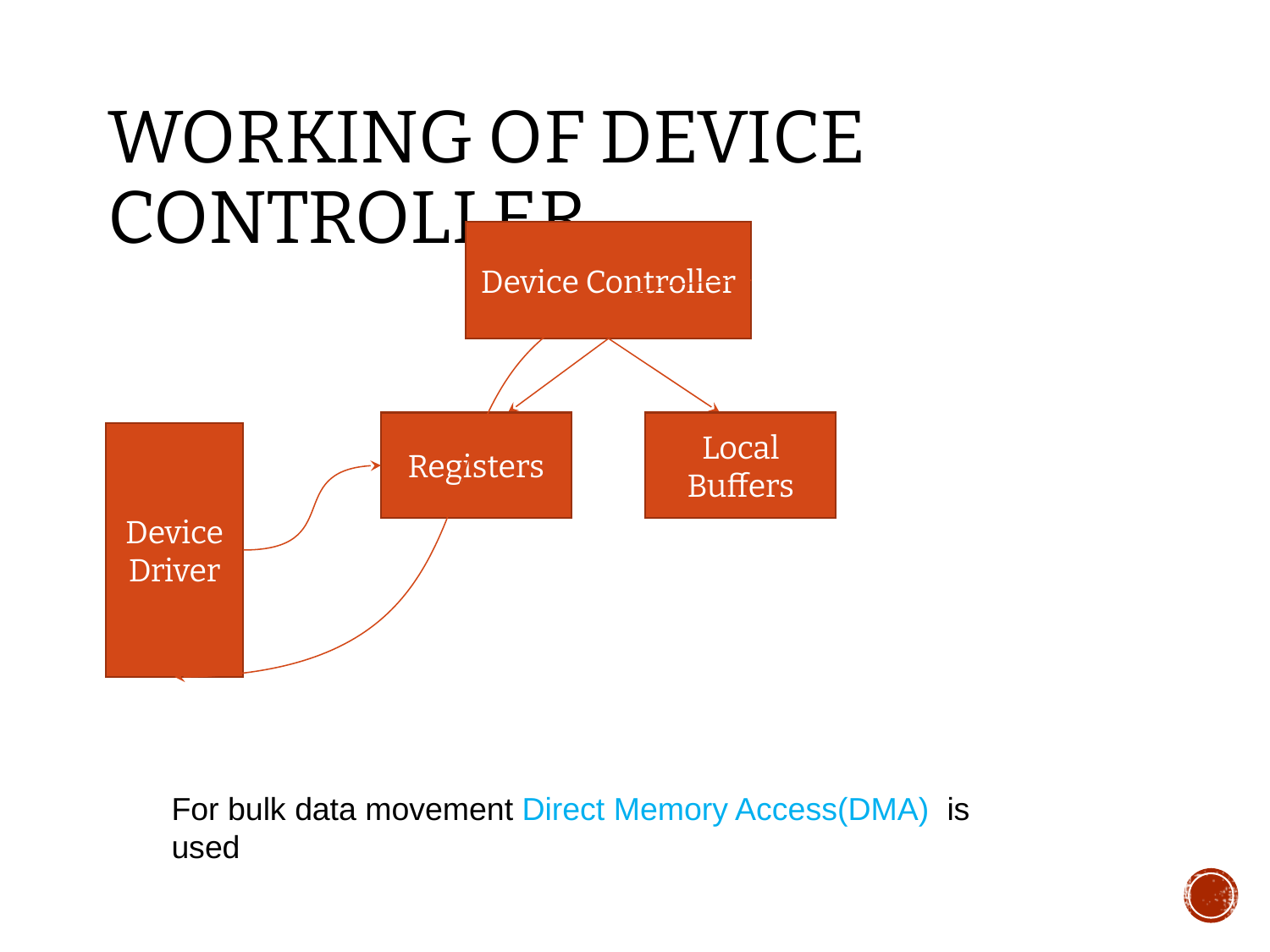

WORKING OF DEVICE CONTROLLER
Device Controller
Registers
Local Buffers
Device
Driver
For bulk data movement Direct Memory Access(DMA)  is used